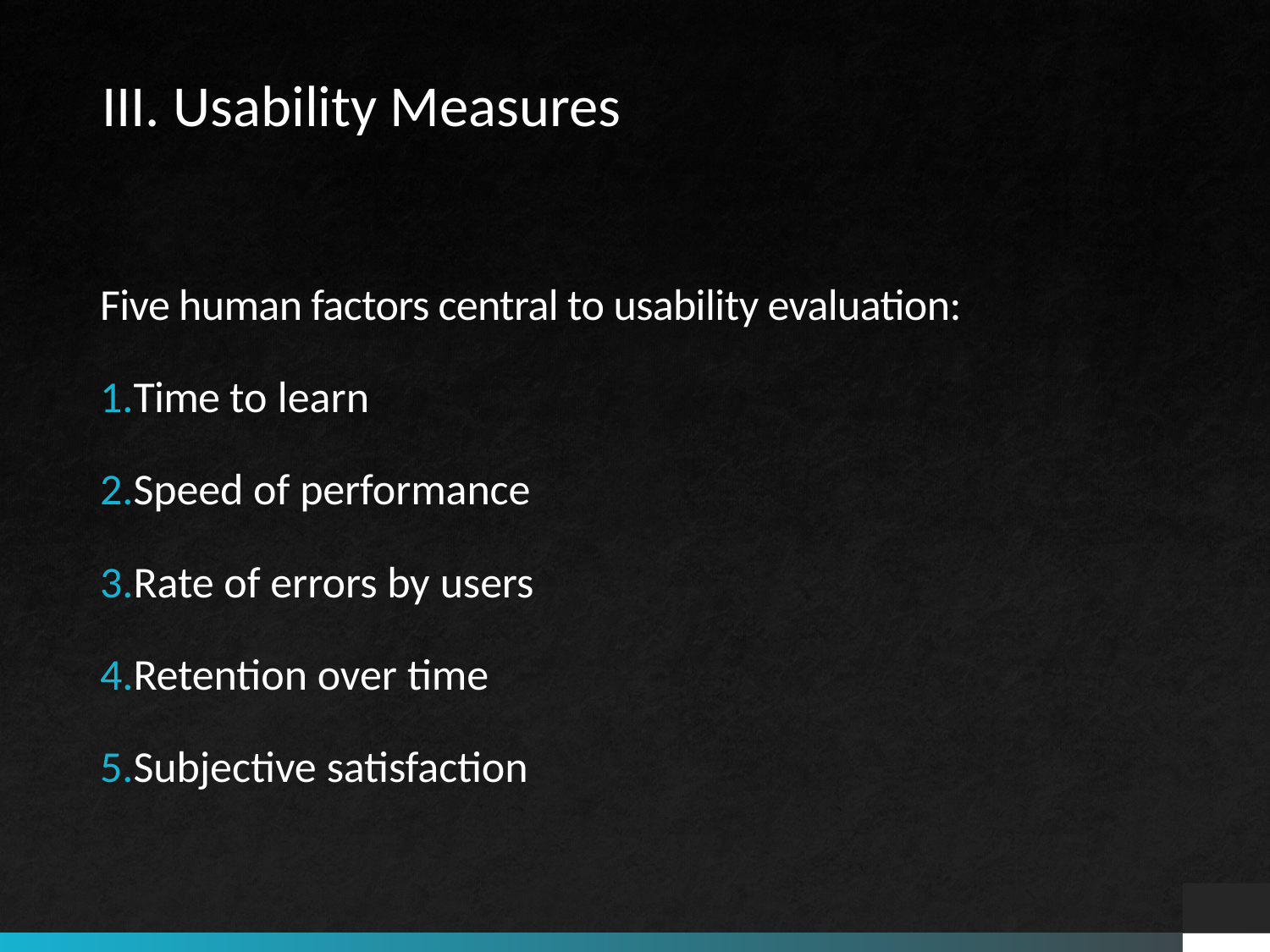

# III. Usability Measures
Five human factors central to usability evaluation:
Time to learn
Speed of performance
Rate of errors by users
Retention over time
Subjective satisfaction
13